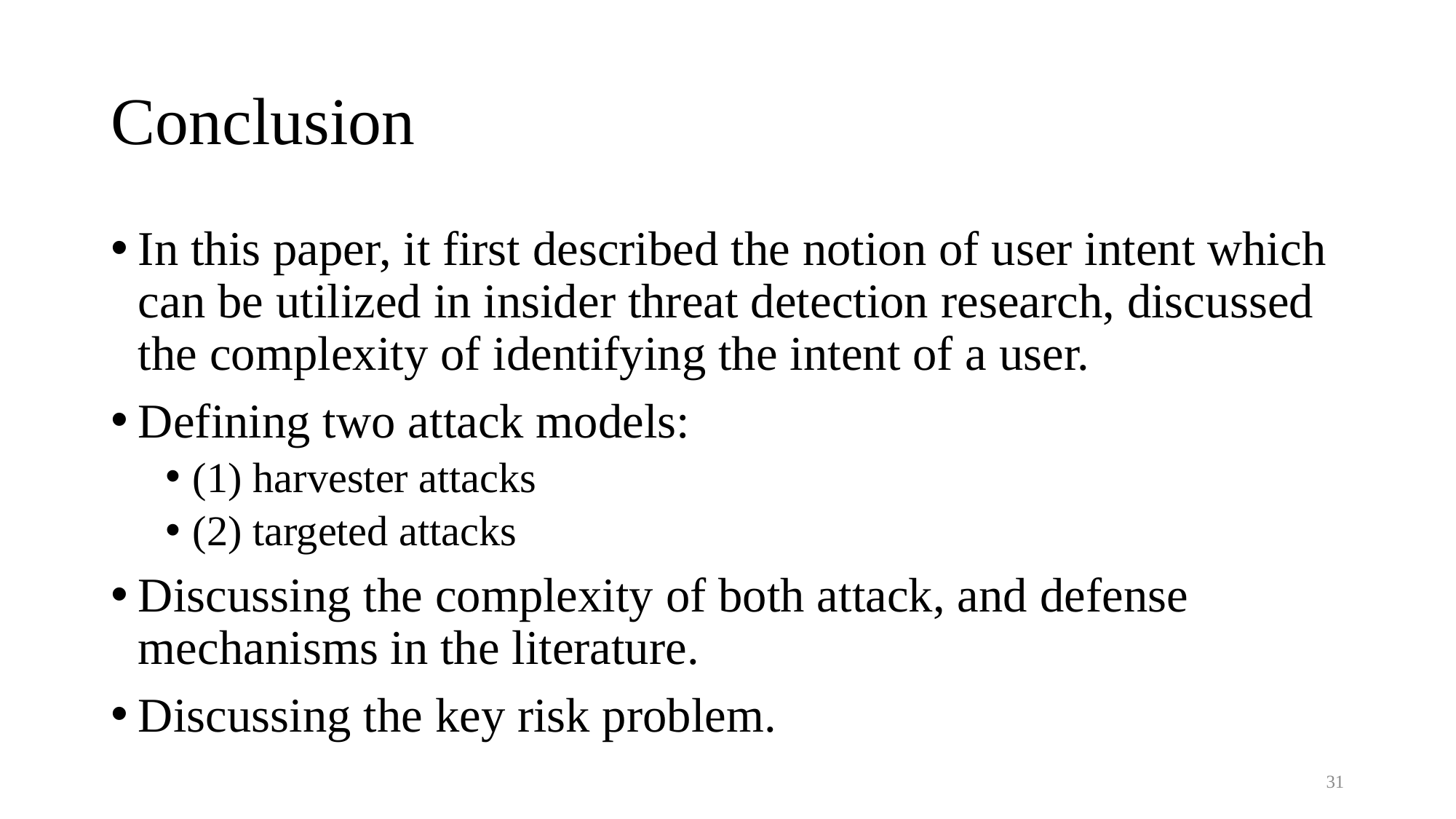

# Conclusion
In this paper, it first described the notion of user intent which can be utilized in insider threat detection research, discussed the complexity of identifying the intent of a user.
Defining two attack models:
(1) harvester attacks
(2) targeted attacks
Discussing the complexity of both attack, and defense mechanisms in the literature.
Discussing the key risk problem.

31